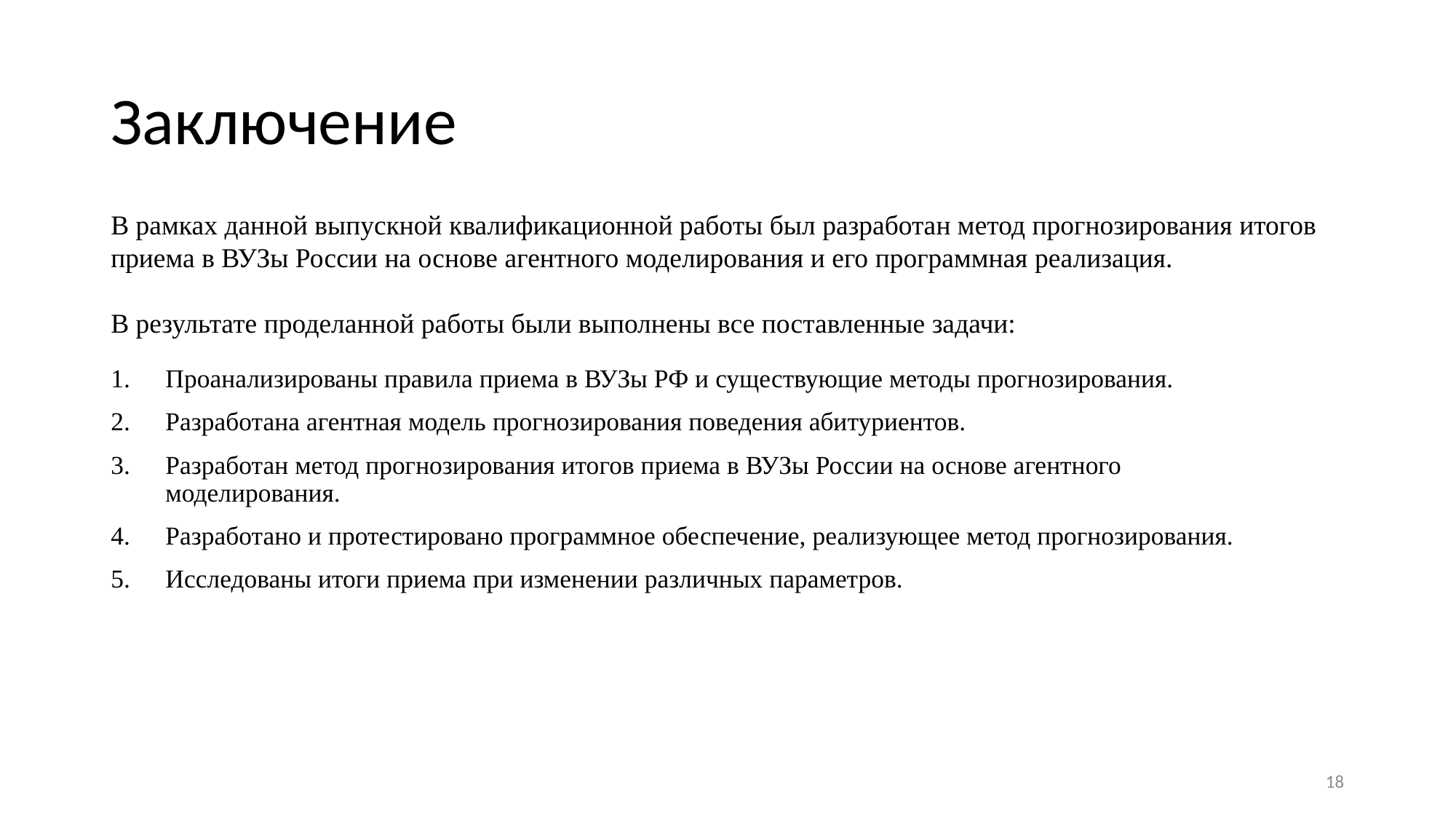

# Заключение
В рамках данной выпускной квалификационной работы был разработан метод прогнозирования итогов приема в ВУЗы России на основе агентного моделирования и его программная реализация.

В результате проделанной работы были выполнены все поставленные задачи:
Проанализированы правила приема в ВУЗы РФ и существующие методы прогнозирования.
Разработана агентная модель прогнозирования поведения абитуриентов.
Разработан метод прогнозирования итогов приема в ВУЗы России на основе агентного моделирования.
Разработано и протестировано программное обеспечение, реализующее метод прогнозирования.
Исследованы итоги приема при изменении различных параметров.
18